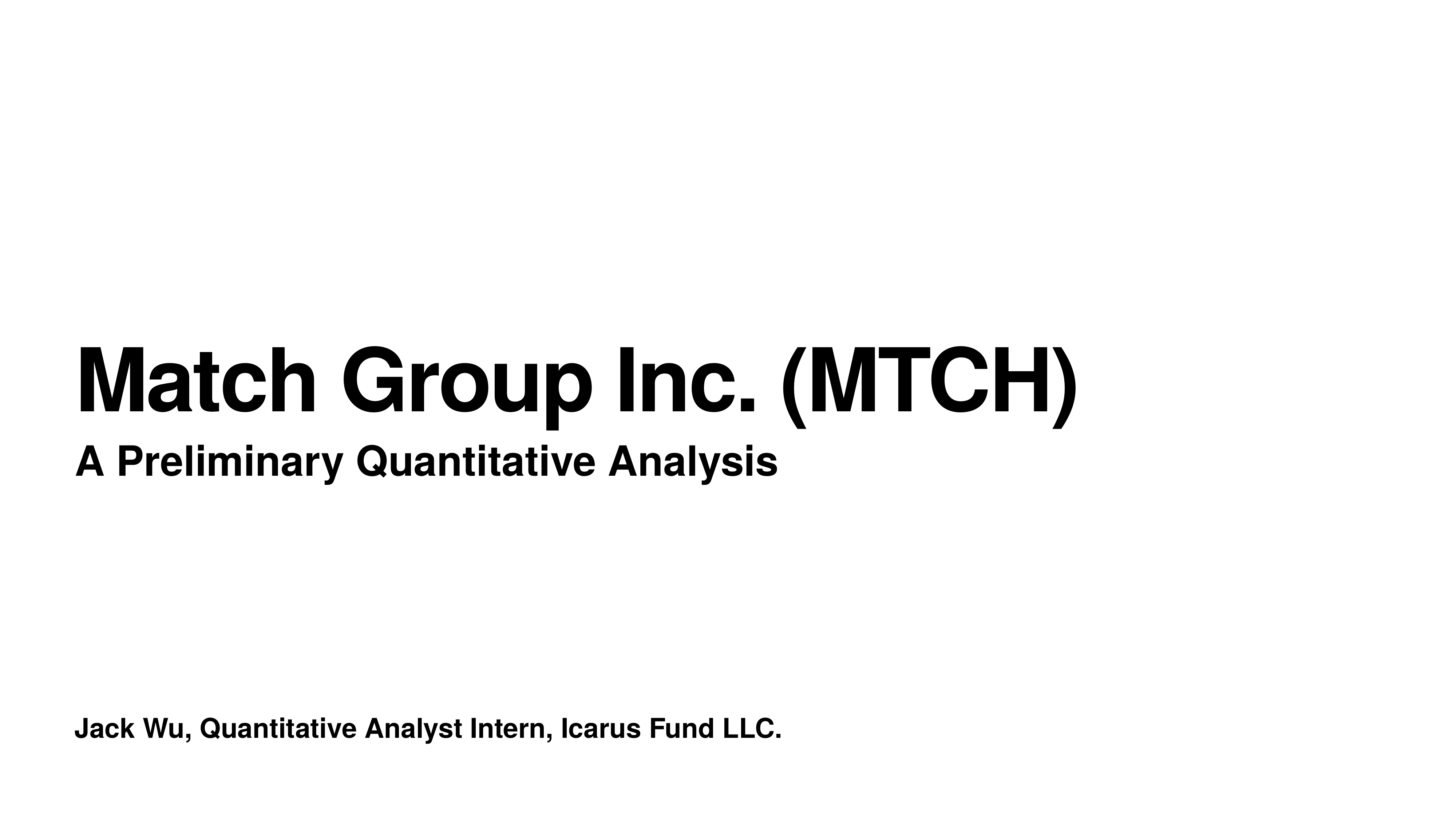

# Match Group Inc. (MTCH)
A Preliminary Quantitative Analysis
Jack Wu, Quantitative Analyst Intern, Icarus Fund LLC.